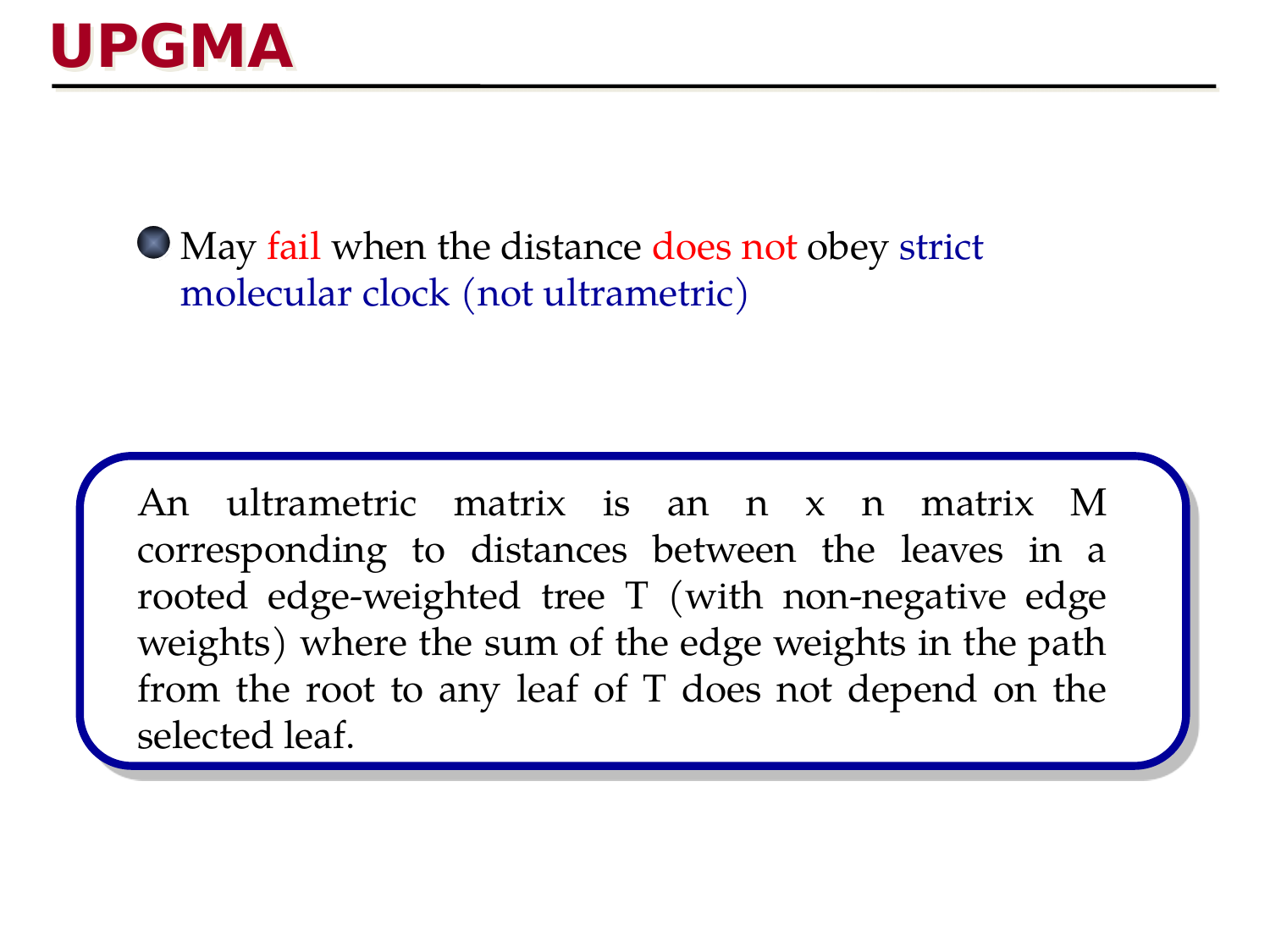

UPGMA

May fail when the distance does not obey strict molecular clock (not ultrametric)

An ultrametric matrix is an n x n matrix M corresponding to distances between the leaves in a rooted edge-weighted tree T (with non-negative edge weights) where the sum of the edge weights in the path from the root to any leaf of T does not depend on the selected leaf.